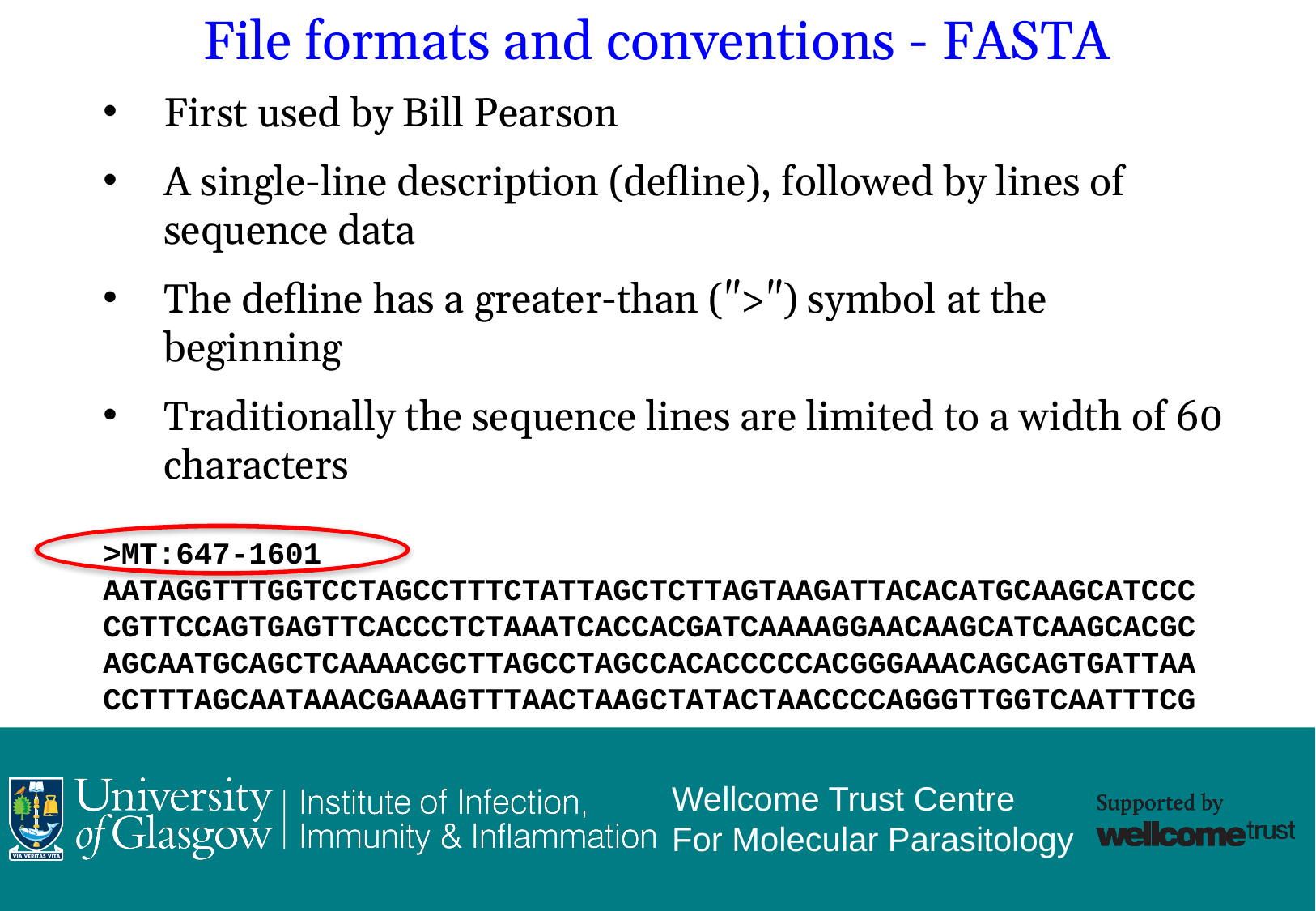

File formats and conventions - FASTA
First used by Bill Pearson
A single-line description (defline), followed by lines of sequence data
The defline has a greater-than (">") symbol at the beginning
Traditionally the sequence lines are limited to a width of 60 characters

>MT:647-1601
AATAGGTTTGGTCCTAGCCTTTCTATTAGCTCTTAGTAAGATTACACATGCAAGCATCCC
CGTTCCAGTGAGTTCACCCTCTAAATCACCACGATCAAAAGGAACAAGCATCAAGCACGC
AGCAATGCAGCTCAAAACGCTTAGCCTAGCCACACCCCCACGGGAAACAGCAGTGATTAA
CCTTTAGCAATAAACGAAAGTTTAACTAAGCTATACTAACCCCAGGGTTGGTCAATTTCG